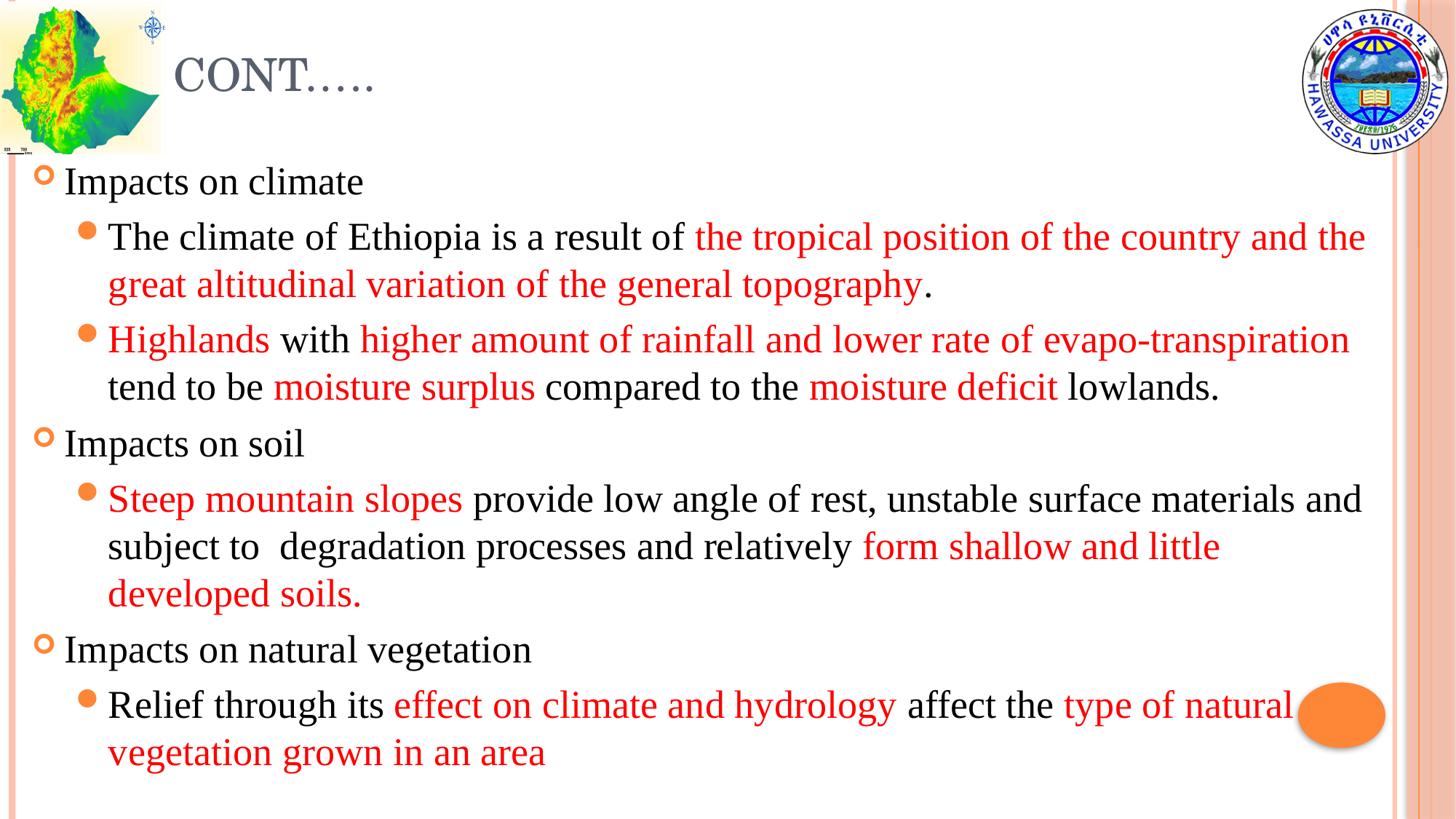

# Cont.….
Impacts on climate
The climate of Ethiopia is a result of the tropical position of the country and the great altitudinal variation of the general topography.
Highlands with higher amount of rainfall and lower rate of evapo-transpiration tend to be moisture surplus compared to the moisture deficit lowlands.
Impacts on soil
Steep mountain slopes provide low angle of rest, unstable surface materials and subject to  degradation processes and relatively form shallow and little developed soils.
Impacts on natural vegetation
Relief through its effect on climate and hydrology affect the type of natural vegetation grown in an area